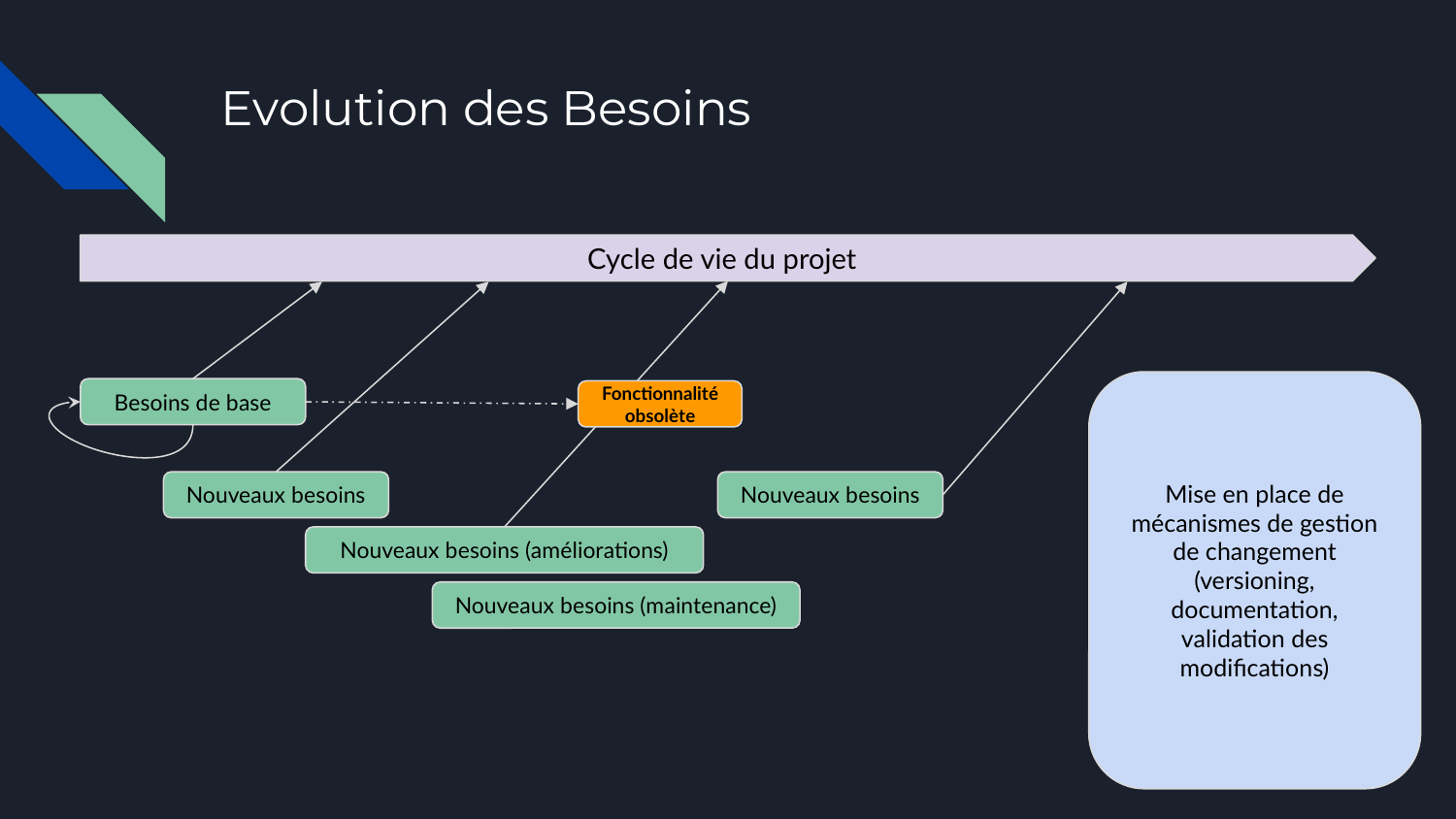

# Evolution des Besoins
Cycle de vie du projet
Mise en place de mécanismes de gestion de changement (versioning, documentation, validation des modifications)
Besoins de base
Fonctionnalité obsolète
Nouveaux besoins
Nouveaux besoins
Nouveaux besoins (améliorations)
Nouveaux besoins (maintenance)